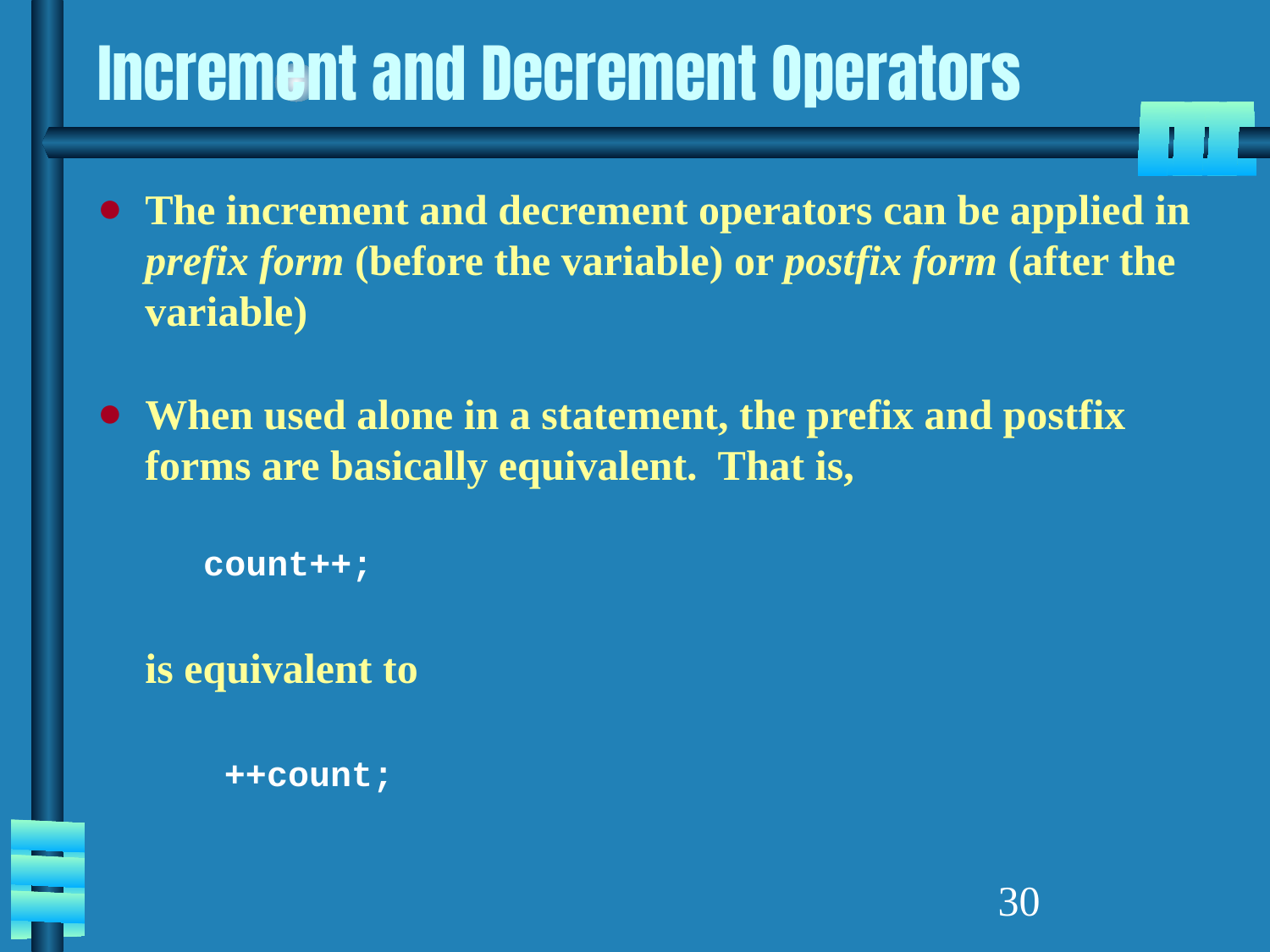

# Increment and Decrement Operators
The increment and decrement operators can be applied in prefix form (before the variable) or postfix form (after the variable)

When used alone in a statement, the prefix and postfix forms are basically equivalent.  That is,

     count++;

	is equivalent to

     ++count;
30